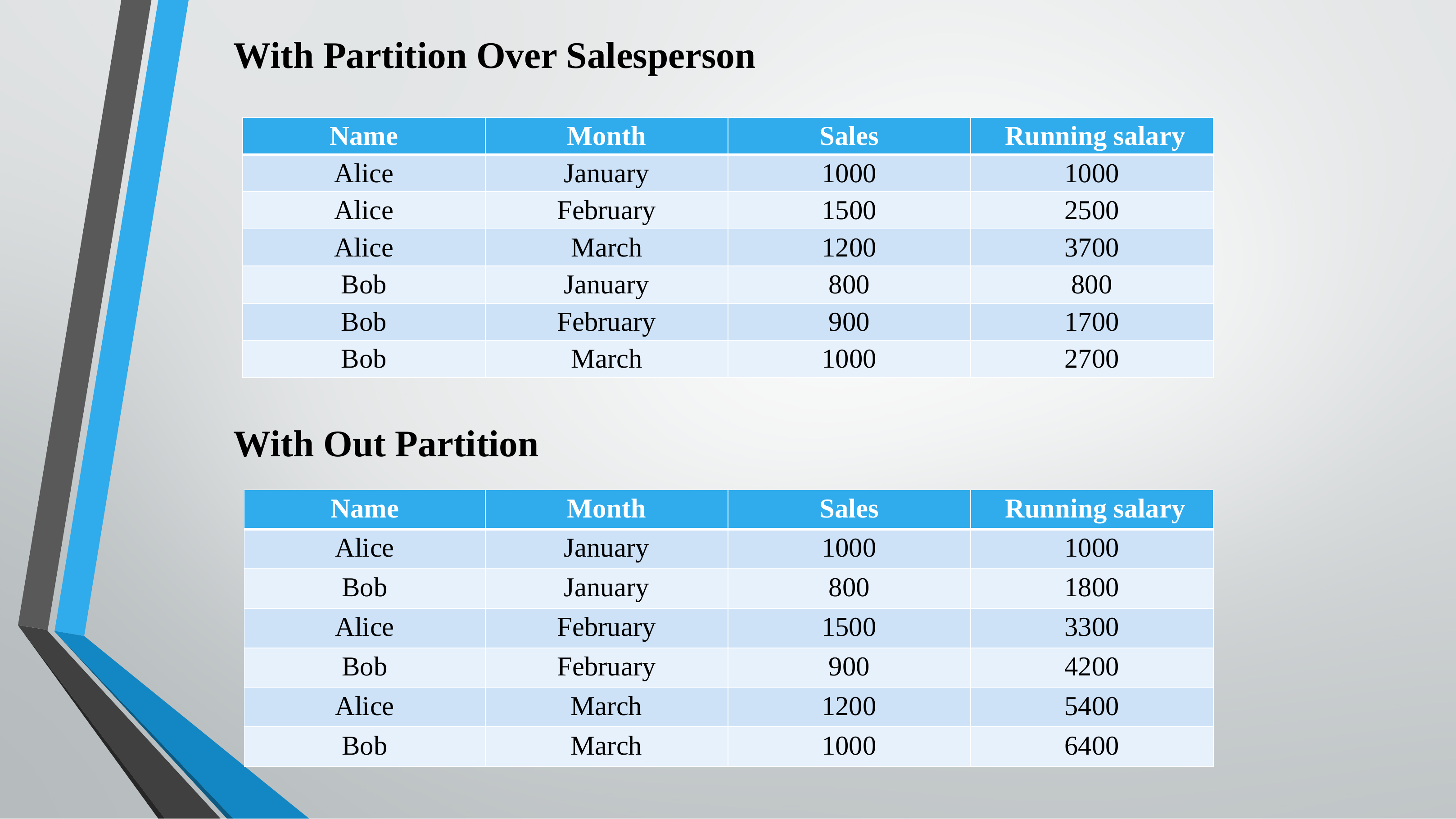

With Partition Over Salesperson
| Name | Month | Sales | Running salary |
| --- | --- | --- | --- |
| Alice | January | 1000 | 1000 |
| Alice | February | 1500 | 2500 |
| Alice | March | 1200 | 3700 |
| Bob | January | 800 | 800 |
| Bob | February | 900 | 1700 |
| Bob | March | 1000 | 2700 |
With Out Partition
| Name | Month | Sales | Running salary |
| --- | --- | --- | --- |
| Alice | January | 1000 | 1000 |
| Bob | January | 800 | 1800 |
| Alice | February | 1500 | 3300 |
| Bob | February | 900 | 4200 |
| Alice | March | 1200 | 5400 |
| Bob | March | 1000 | 6400 |